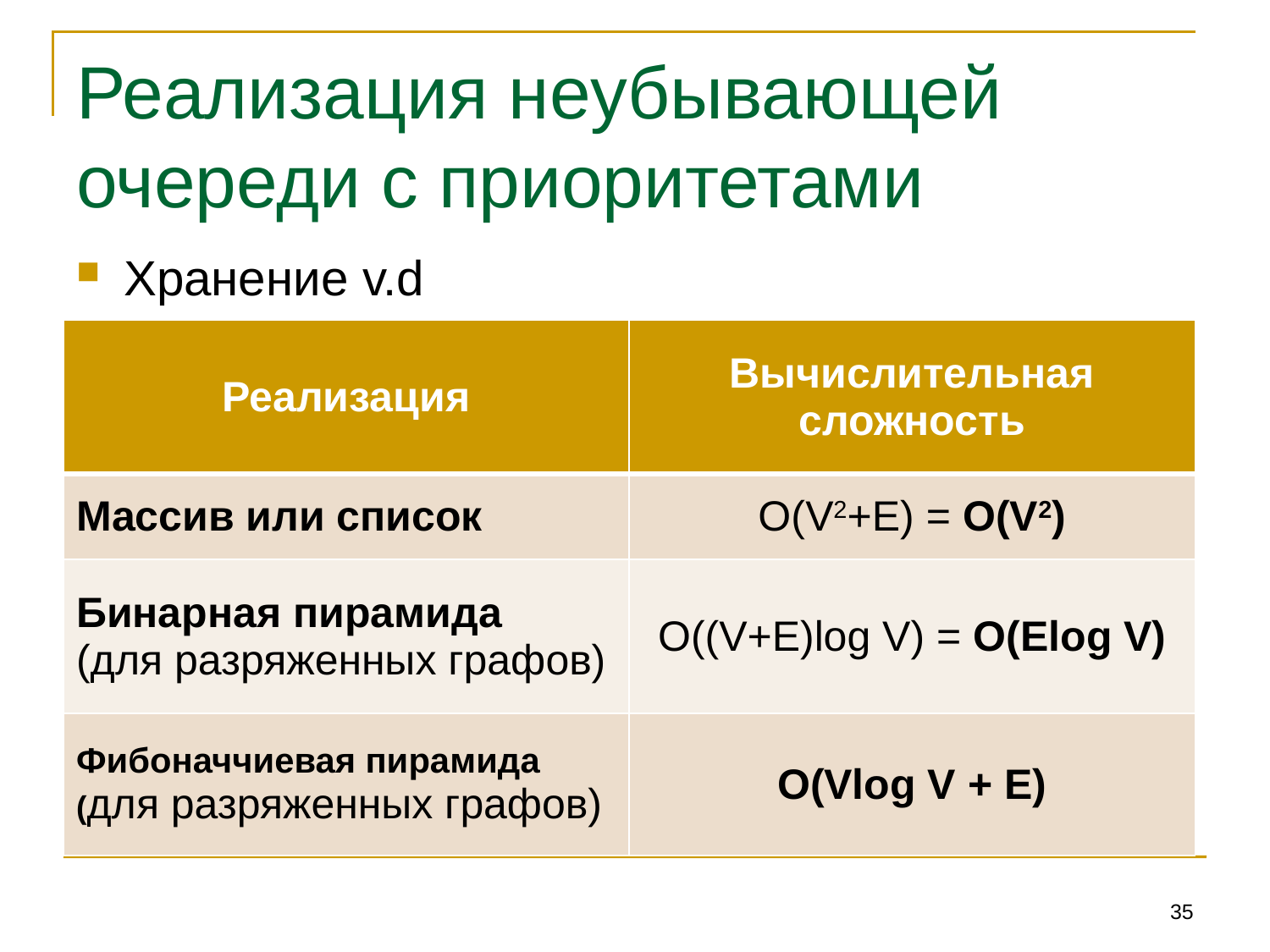

# Реализация неубывающей очереди с приоритетами
Хранение v.d
| Реализация | Вычислительная сложность |
| --- | --- |
| Массив или список | O(V2+E) = O(V2) |
| Бинарная пирамида (для разряженных графов) | O((V+E)log V) = O(Elog V) |
| Фибоначчиевая пирамида (для разряженных графов) | O(Vlog V + E) |
35